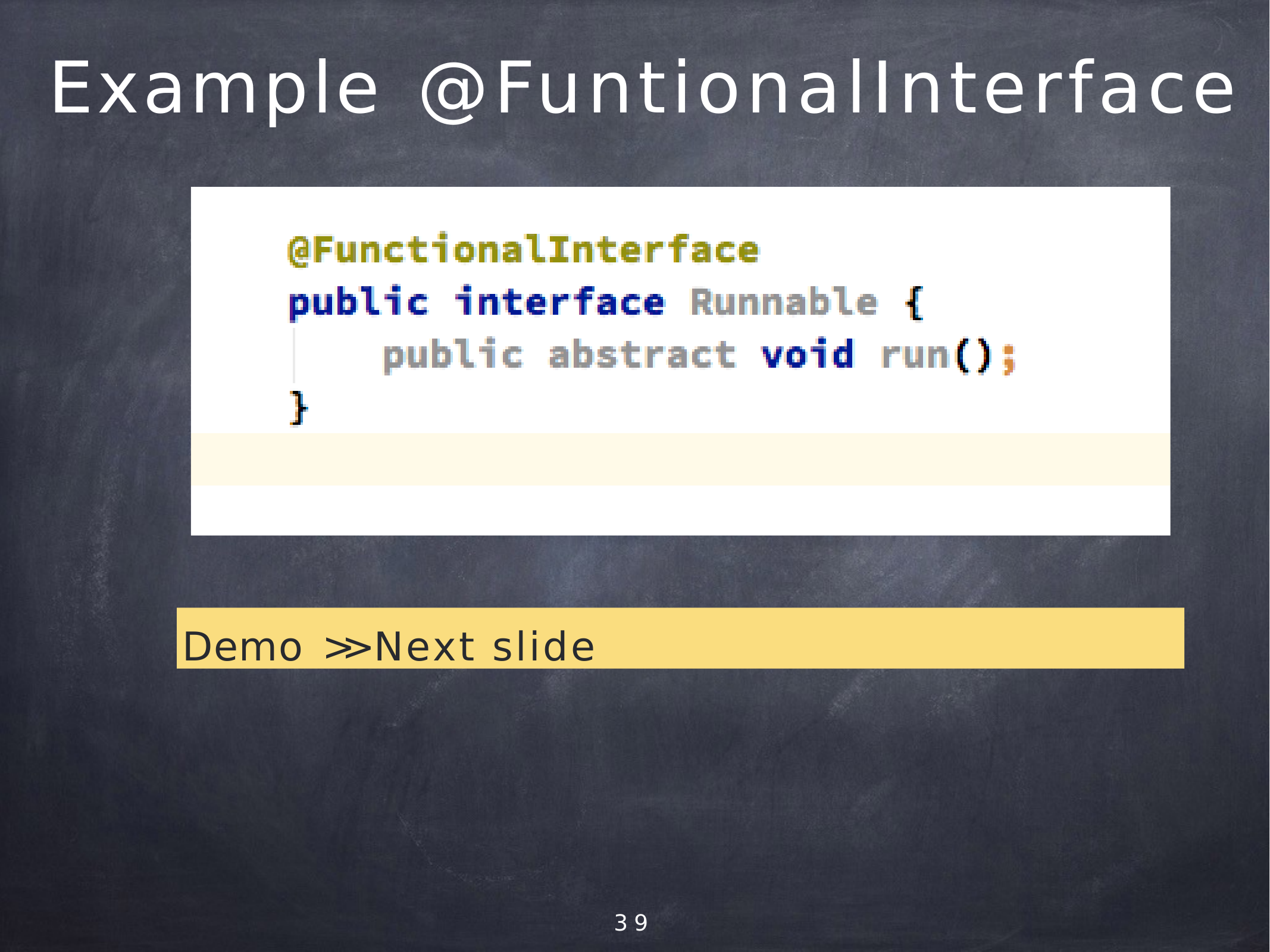

# Example @FuntionalInterface

Demo >>                          Next slide
39